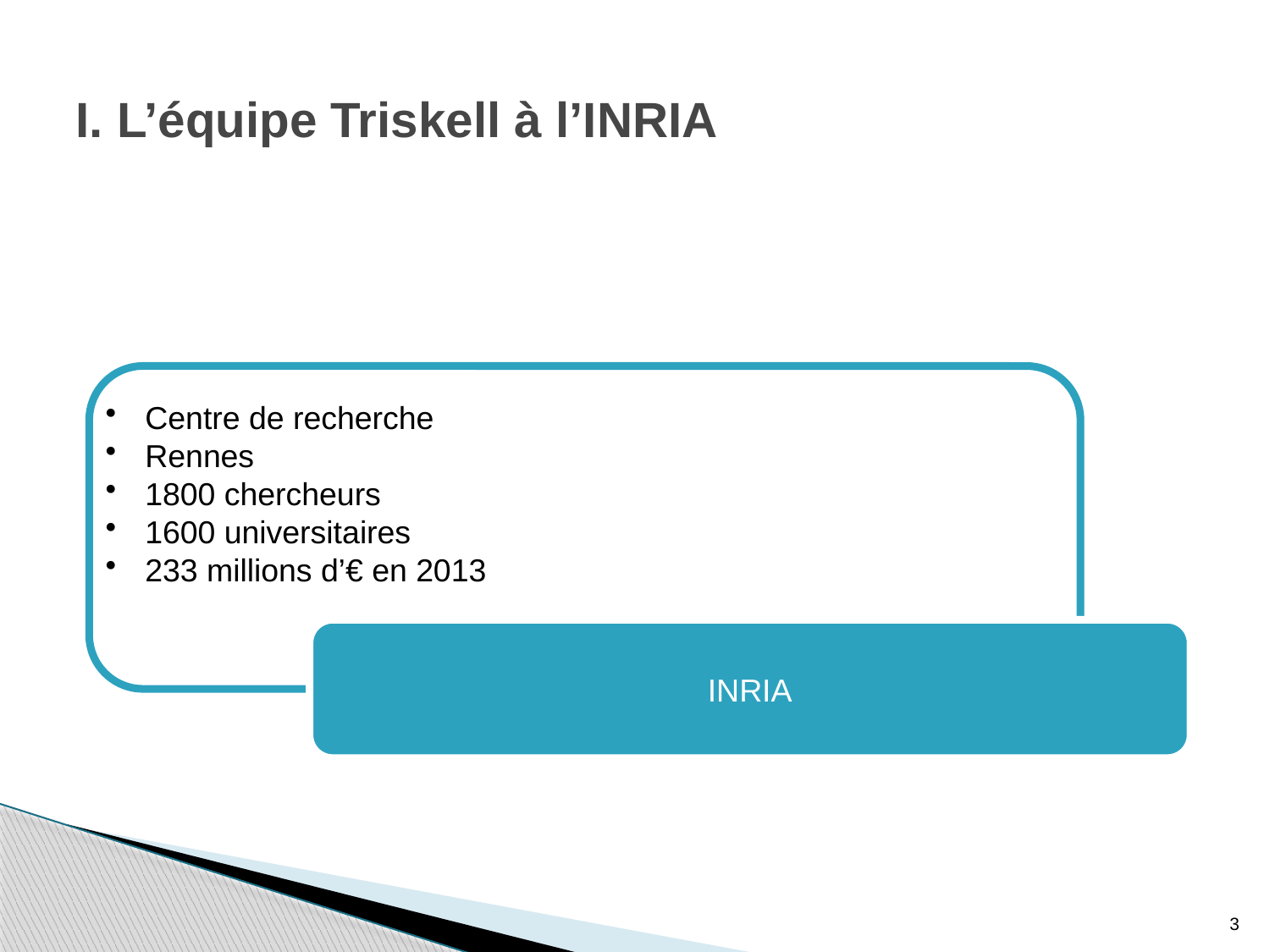

# I. L’équipe Triskell à l’INRIA
INRIA
Centre de recherche
Rennes
Triskell
1800 chercheurs
1600 universitaires
233 millions d’€ en 2013
3